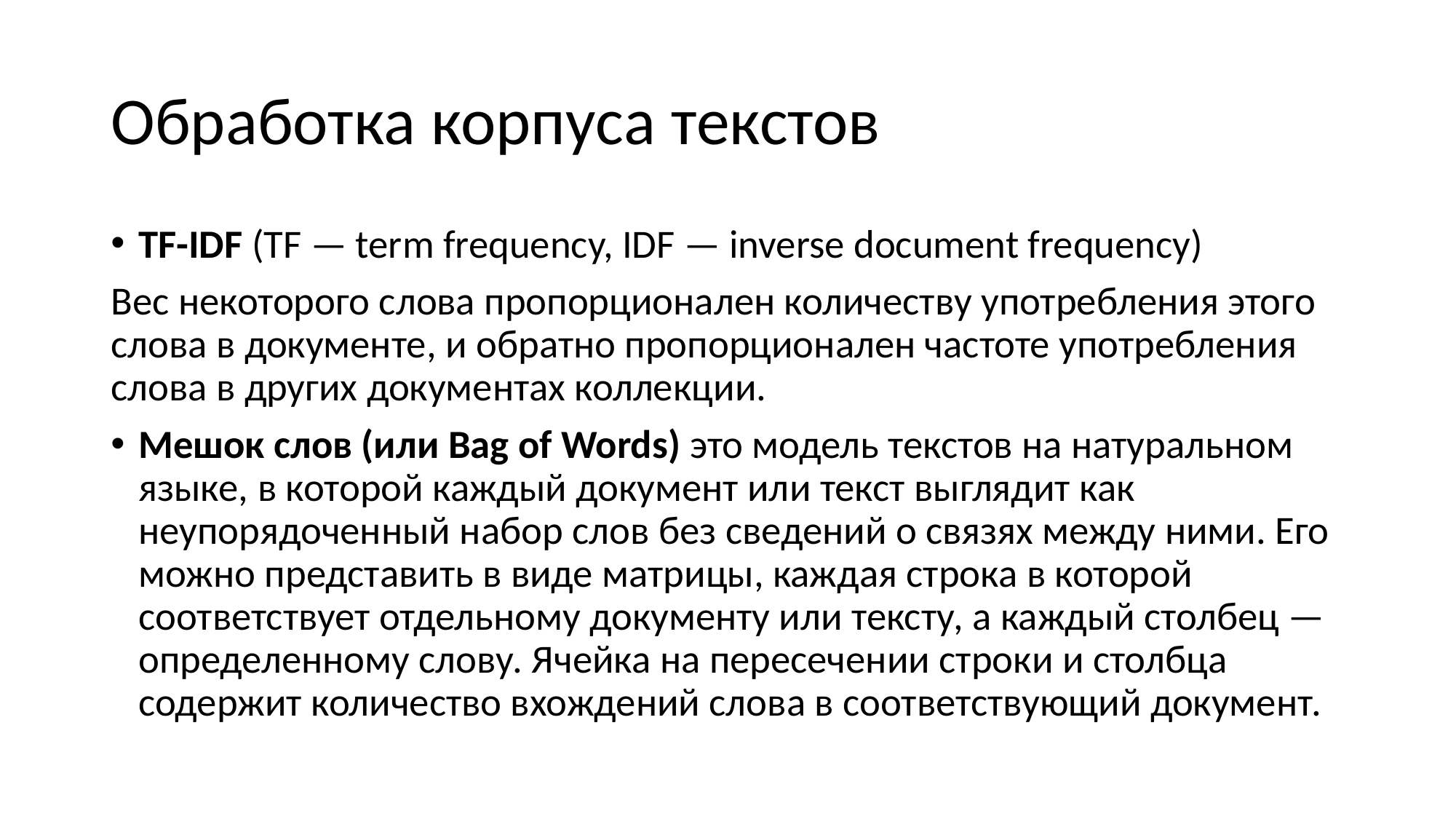

# Обработка корпуса текстов
TF-IDF (TF — term frequency, IDF — inverse document frequency)
Вес некоторого слова пропорционален количеству употребления этого слова в документе, и обратно пропорционален частоте употребления слова в других документах коллекции.
Мешок слов (или Bag of Words) это модель текстов на натуральном языке, в которой каждый документ или текст выглядит как неупорядоченный набор слов без сведений о связях между ними. Его можно представить в виде матрицы, каждая строка в которой соответствует отдельному документу или тексту, а каждый столбец — определенному слову. Ячейка на пересечении строки и столбца содержит количество вхождений слова в соответствующий документ.